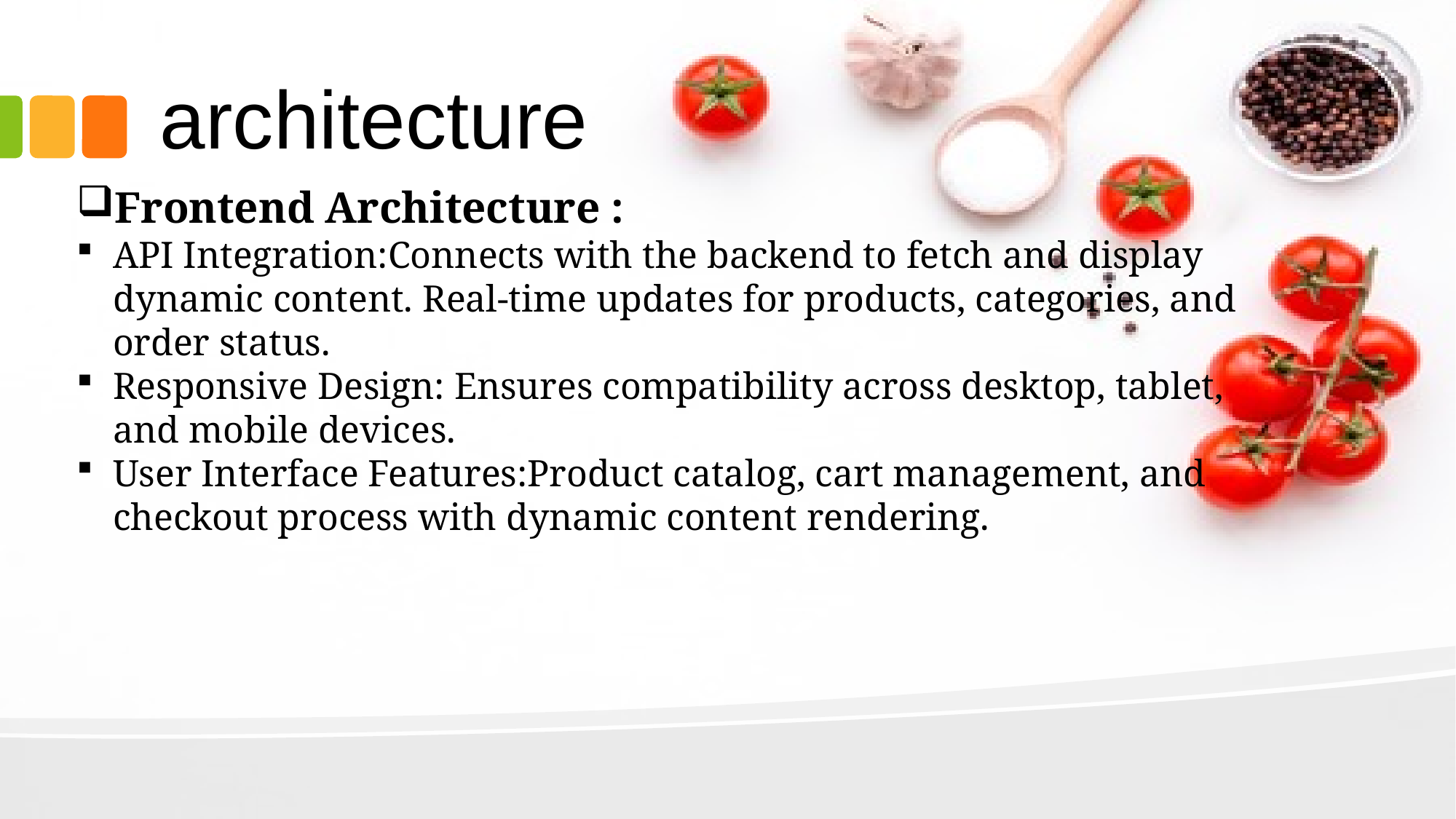

# architecture
Frontend Architecture :
API Integration:Connects with the backend to fetch and display dynamic content. Real-time updates for products, categories, and order status.
Responsive Design: Ensures compatibility across desktop, tablet, and mobile devices.
User Interface Features:Product catalog, cart management, and checkout process with dynamic content rendering.